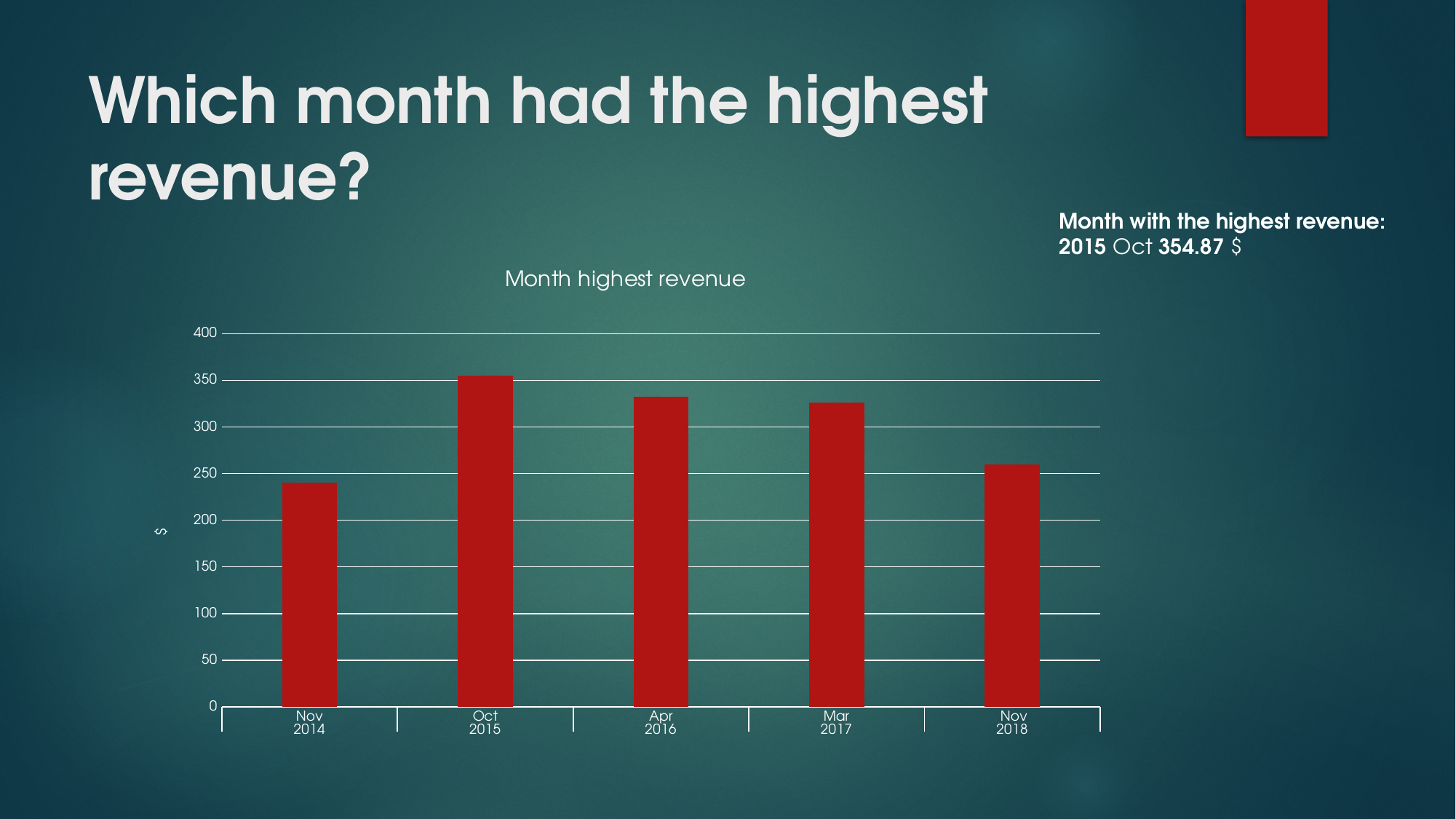

# Which month had the highest revenue?

Month with the highest revenue:
2015 Oct 354.87 $

### Chart: Month highest revenue

| Category |  |
|---|---|
| Nov | 240.4 |
| Oct | 354.87 |
| Apr | 332.28 |
| Mar | 326.13 |
|  Nov | 259.53 |